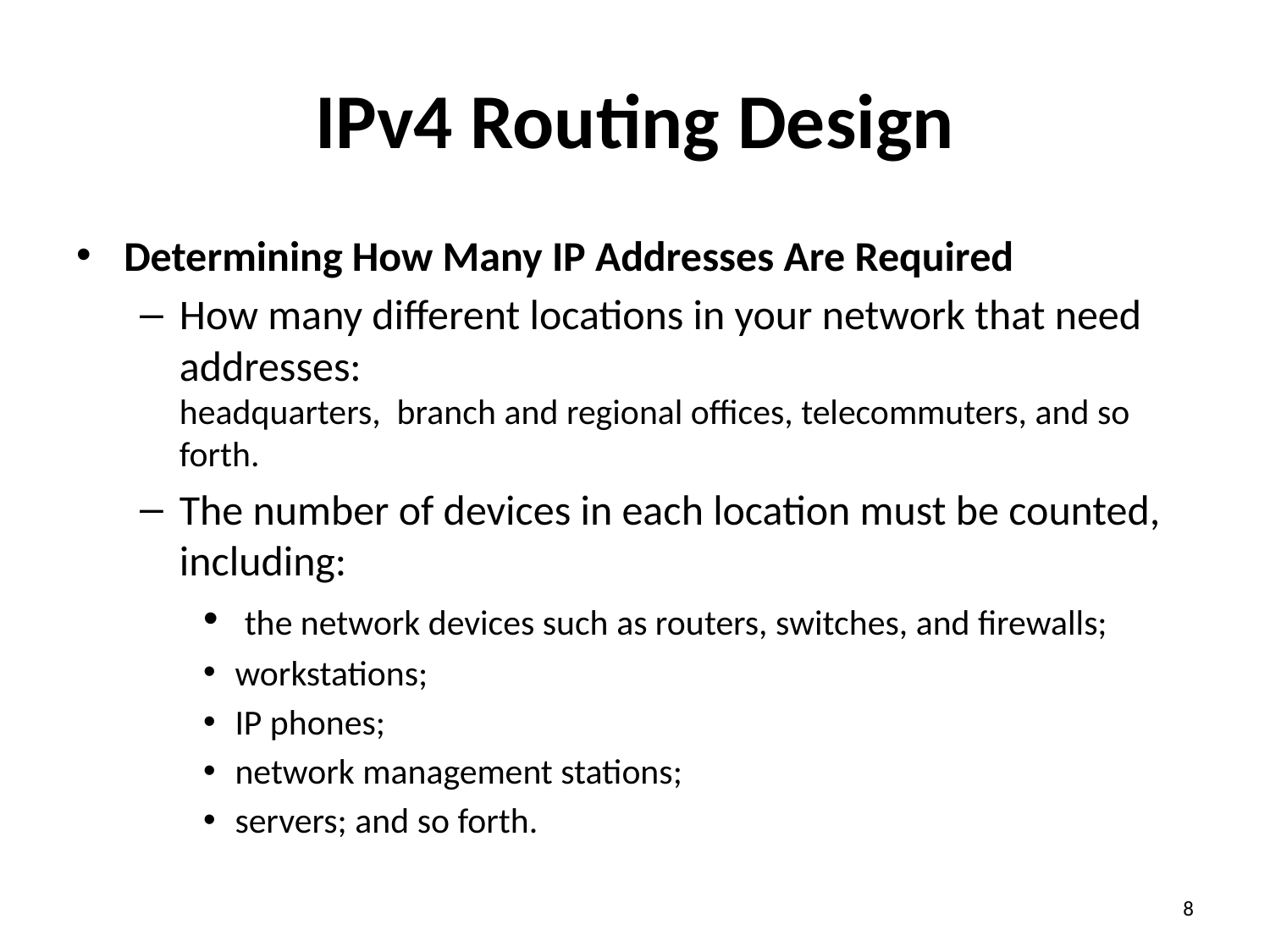

# IPv4 Routing Design
Determining How Many IP Addresses Are Required
How many different locations in your network that need addresses:
headquarters,  branch and regional offices, telecommuters, and so forth.
The number of devices in each location must be counted, including:
 the network devices such as routers, switches, and firewalls;
workstations;
IP phones;
network management stations;
servers; and so forth.

8